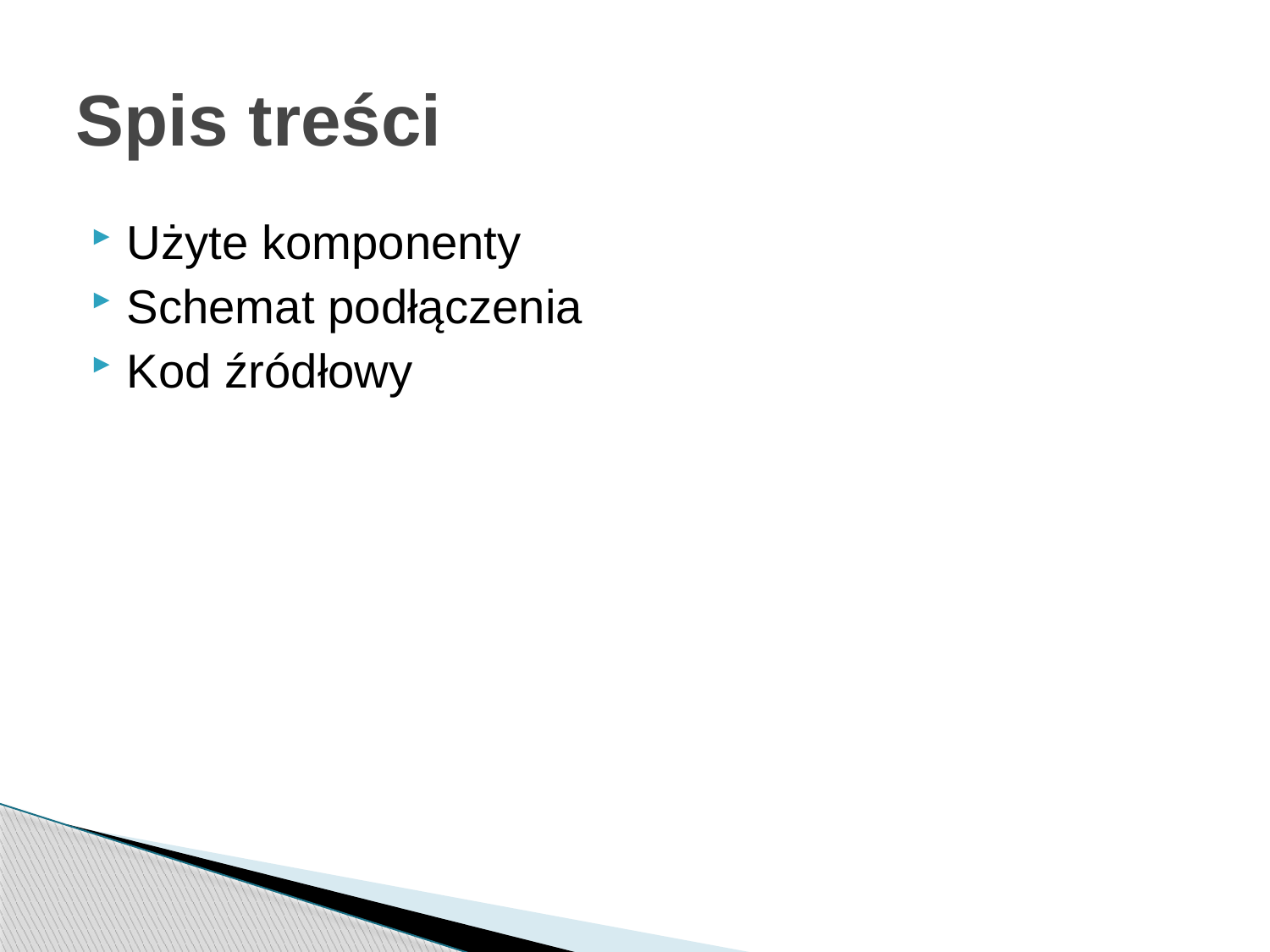

# Spis treści
Użyte komponenty
Schemat podłączenia
Kod źródłowy